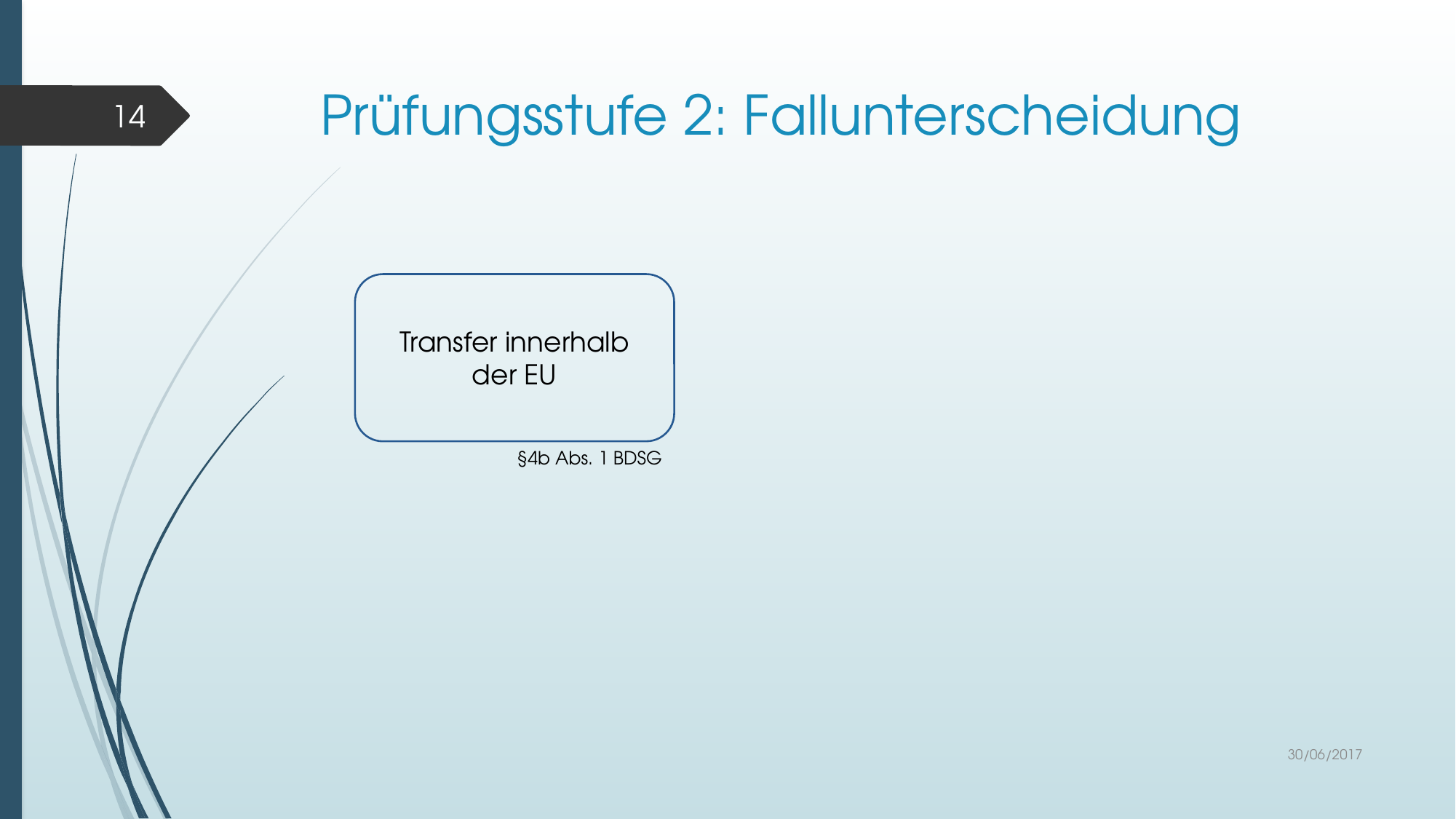

# Prüfungsstufe 2: Fallunterscheidung
14
Transfer innerhalb der EU
§4b Abs. 1 BDSG
30/06/2017